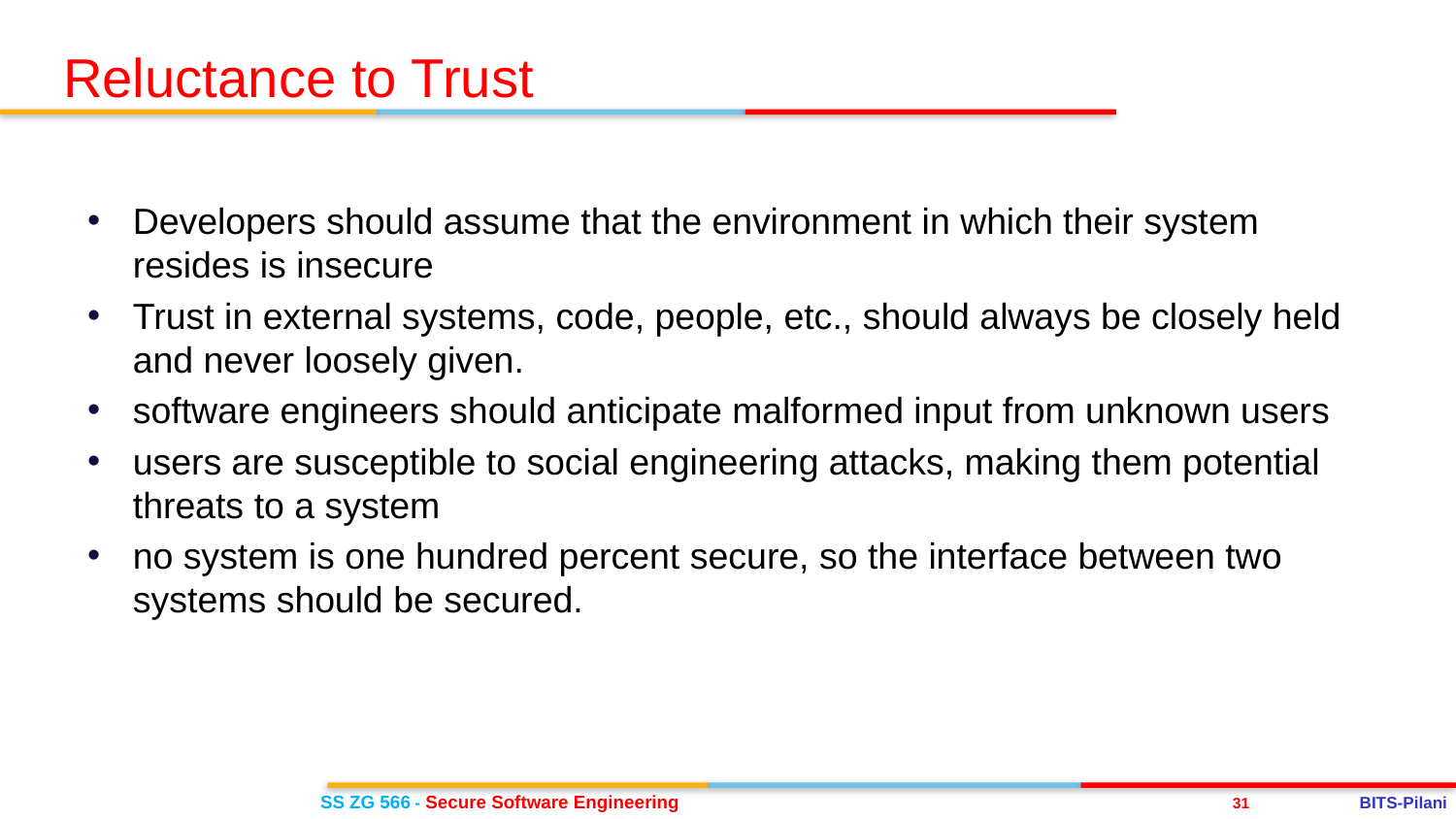

Reluctance to Trust
Developers should assume that the environment in which their system resides is insecure
Trust in external systems, code, people, etc., should always be closely held and never loosely given.
software engineers should anticipate malformed input from unknown users
users are susceptible to social engineering attacks, making them potential threats to a system
no system is one hundred percent secure, so the interface between two systems should be secured.